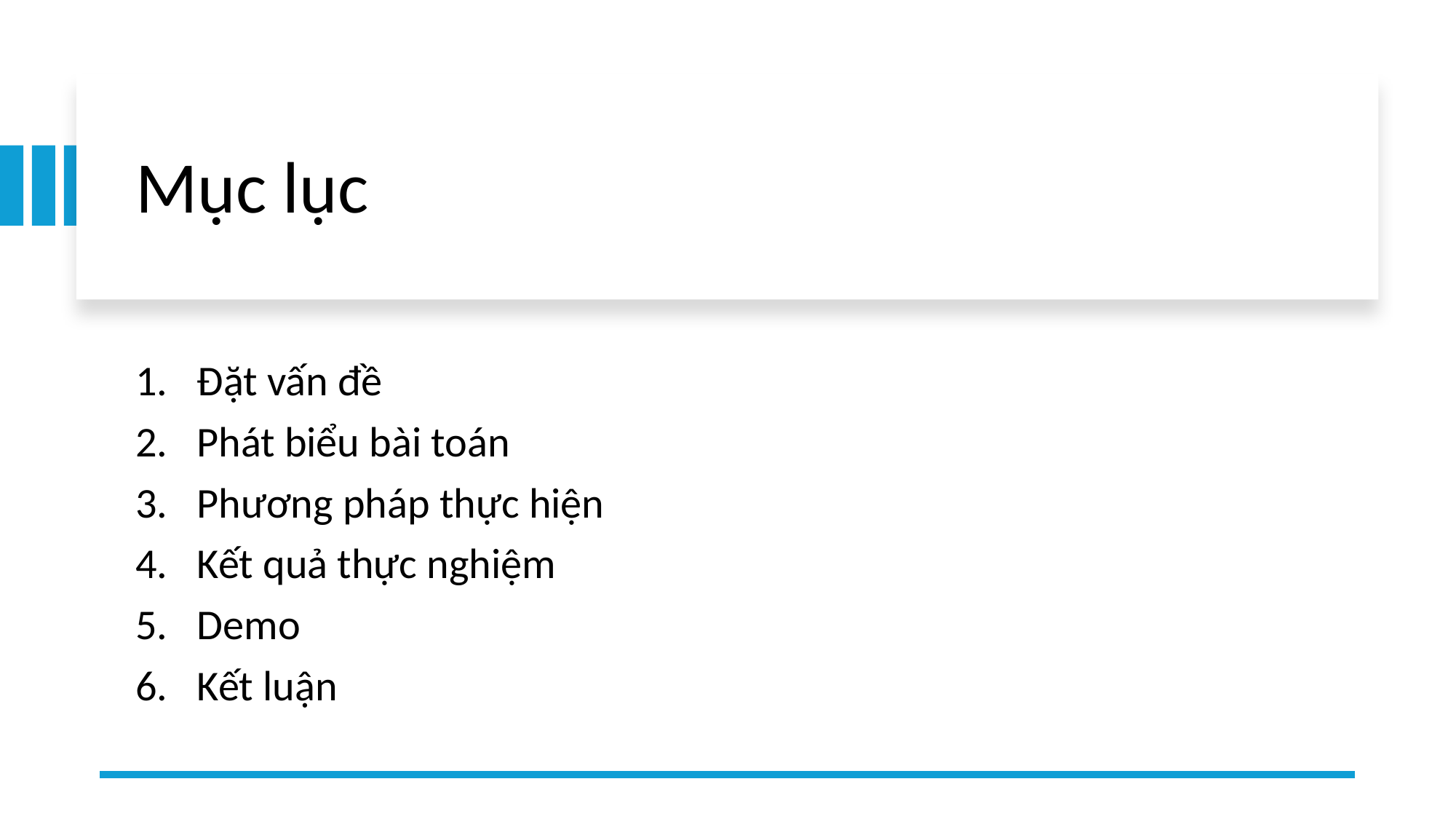

# Mục lục

Đặt vấn đề
Phát biểu bài toán​
Phương pháp thực hiện
Kết quả thực nghiệm​
Demo​
Kết luận